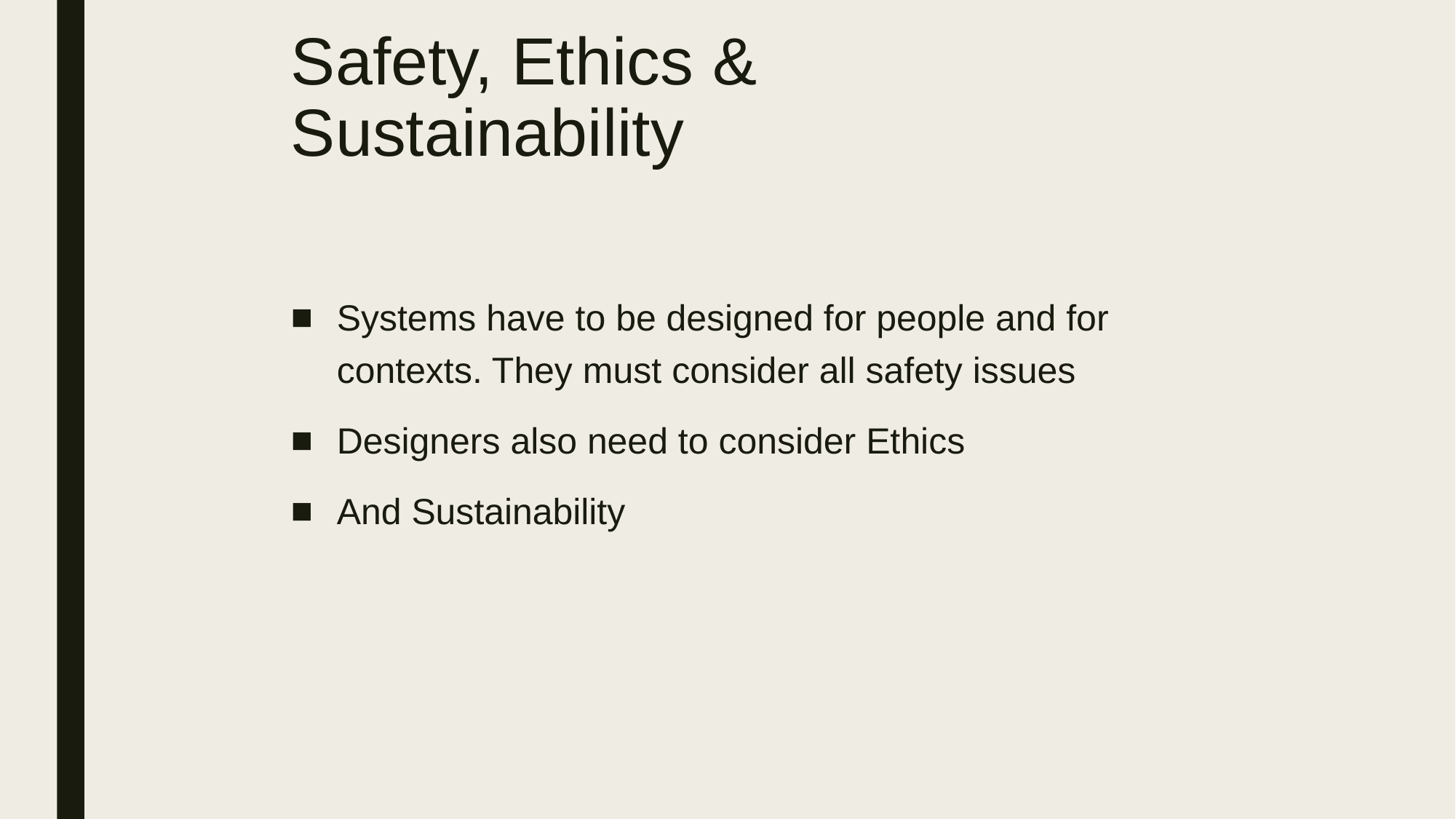

# Safety, Ethics & Sustainability
Systems have to be designed for people and for contexts. They must consider all safety issues
Designers also need to consider Ethics
And Sustainability